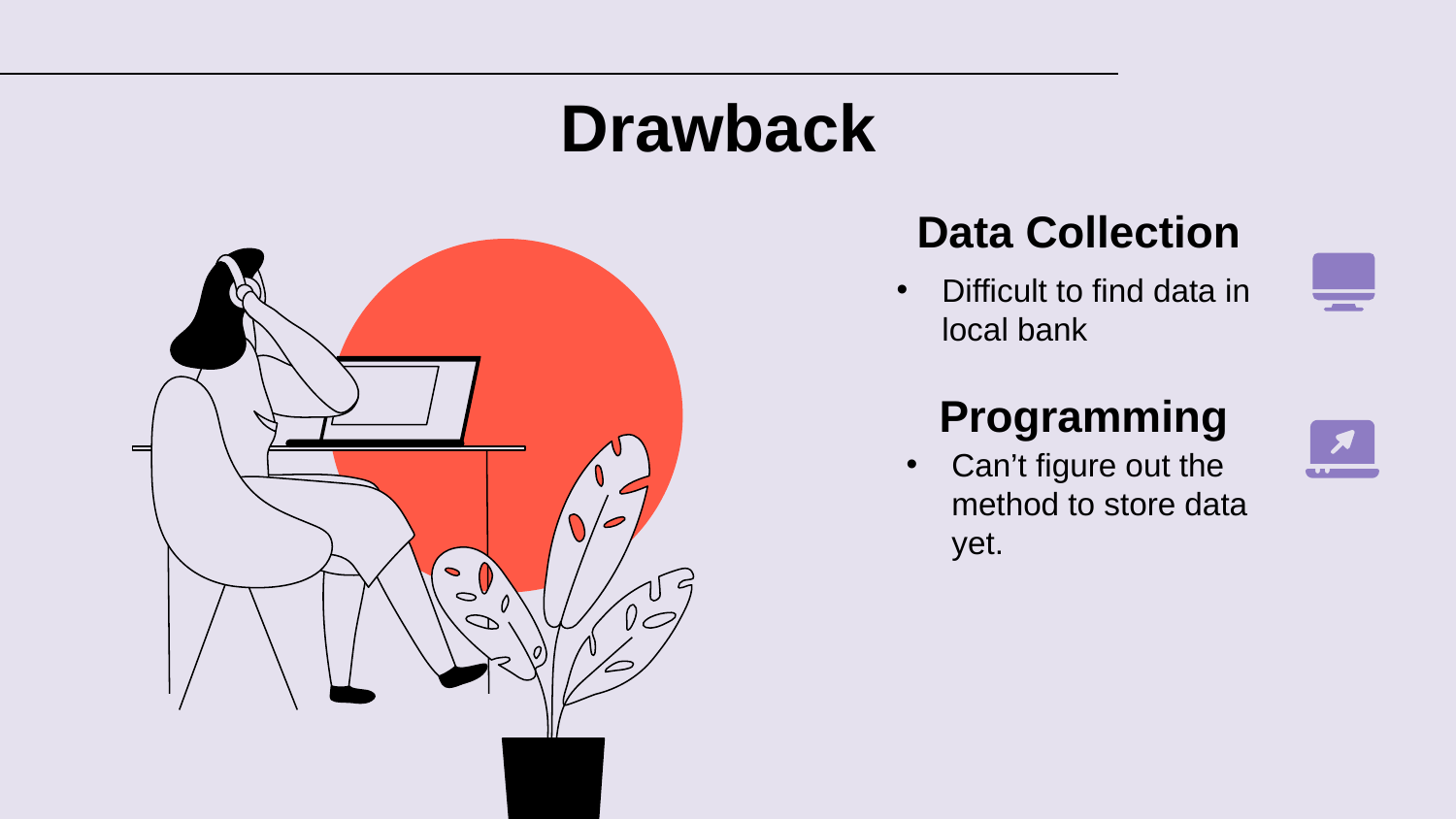

# Drawback
Data Collection

Difficult to find data in local bank

Programming

Can’t figure out the method to store data yet.